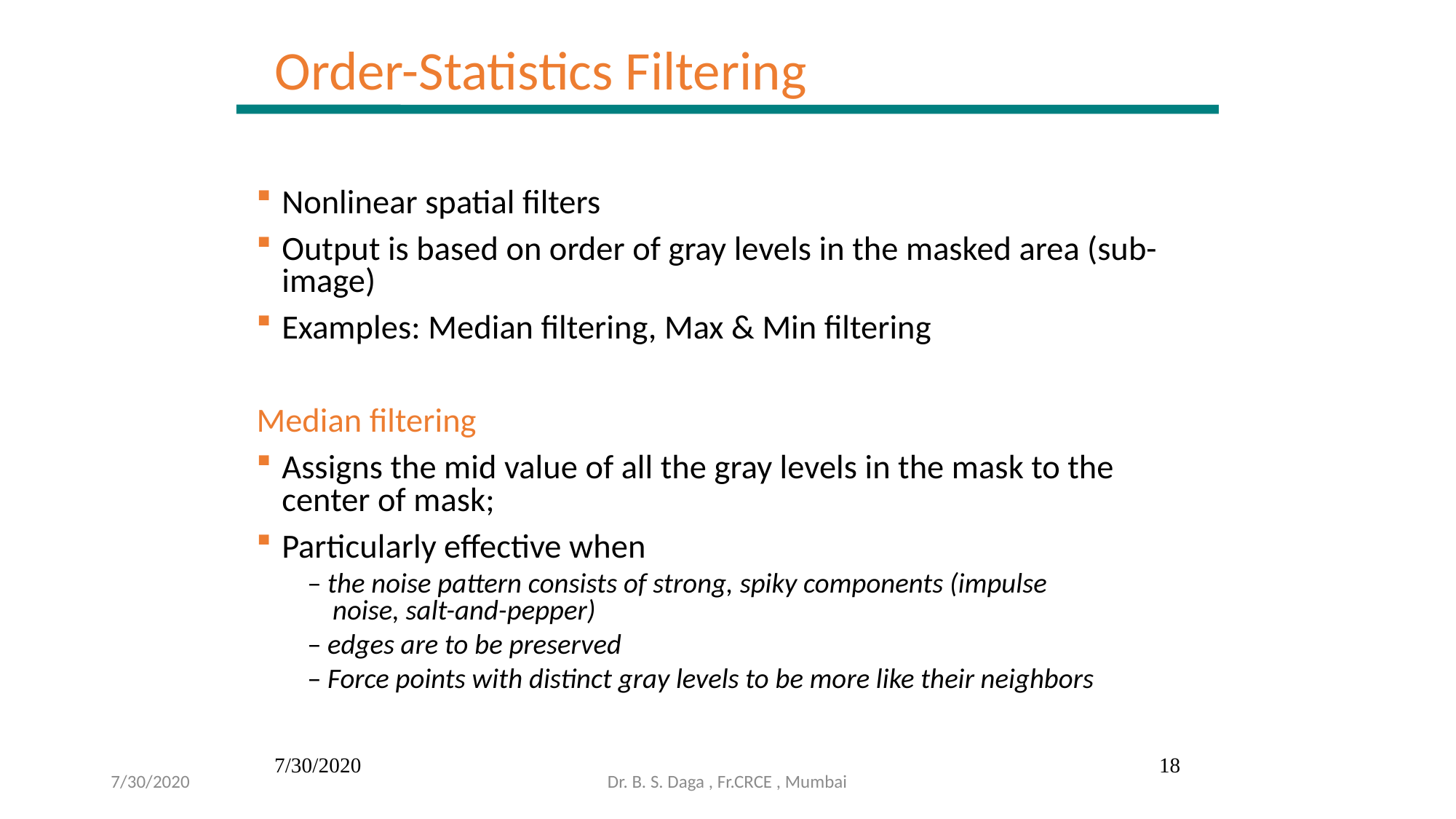

Order-Statistics Filtering

Nonlinear spatial filters
Output is based on order of gray levels in the masked area (sub-image)
Examples: Median filtering, Max & Min filtering

Median filtering
Assigns the mid value of all the gray levels in the mask to the center of mask;
Particularly effective when
– the noise pattern consists of strong, spiky components (impulse
noise, salt-and-pepper)
– edges are to be preserved
– Force points with distinct gray levels to be more like their neighbors
7/30/2020
18
7/30/2020
Dr. B. S. Daga , Fr.CRCE , Mumbai